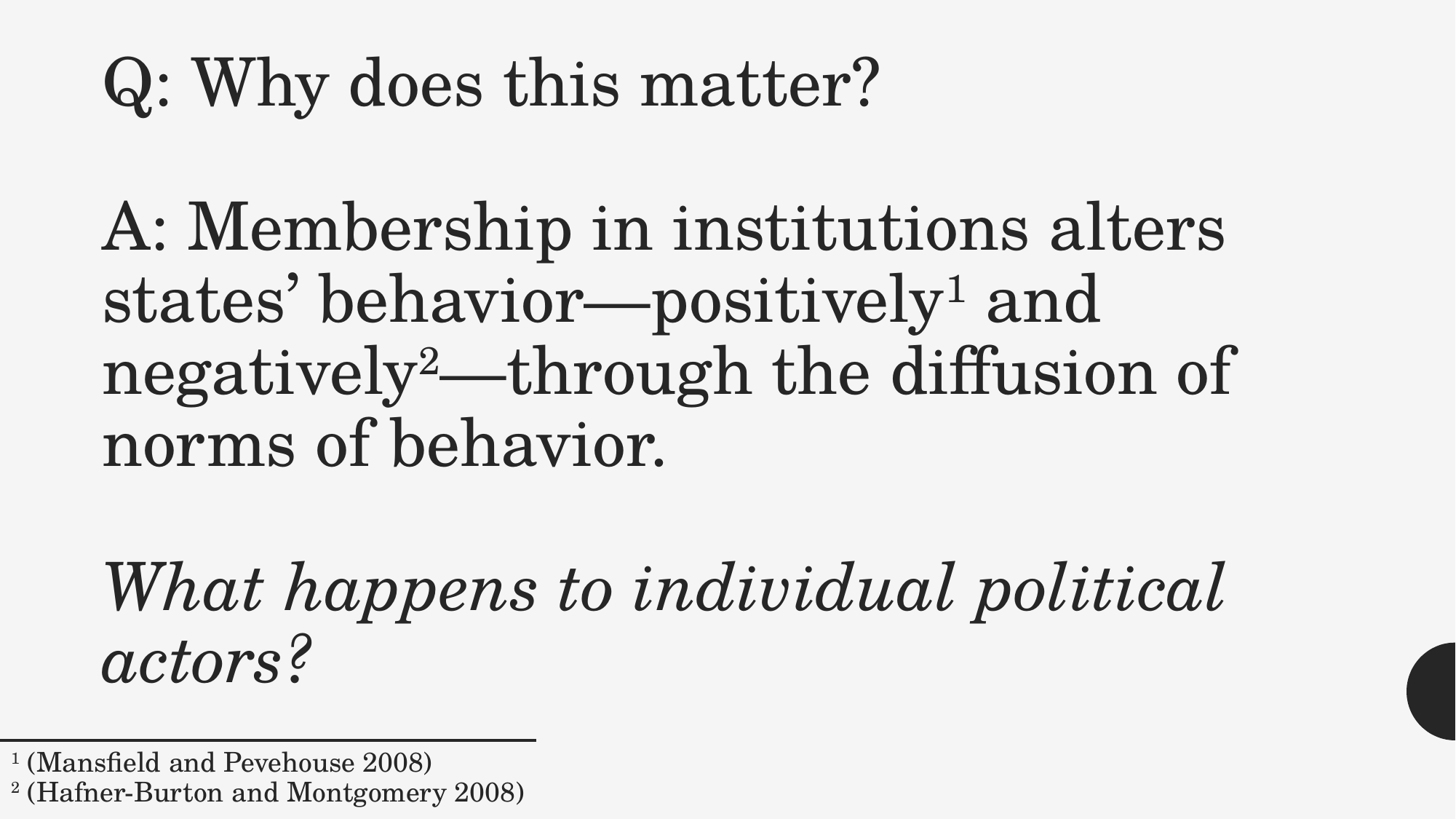

# Q: Why does this matter? A: Membership in institutions alters states’ behavior—positively1 and negatively2—through the diffusion of norms of behavior. What happens to individual political actors?
1 (Mansfield and Pevehouse 2008)
2 (Hafner-Burton and Montgomery 2008)